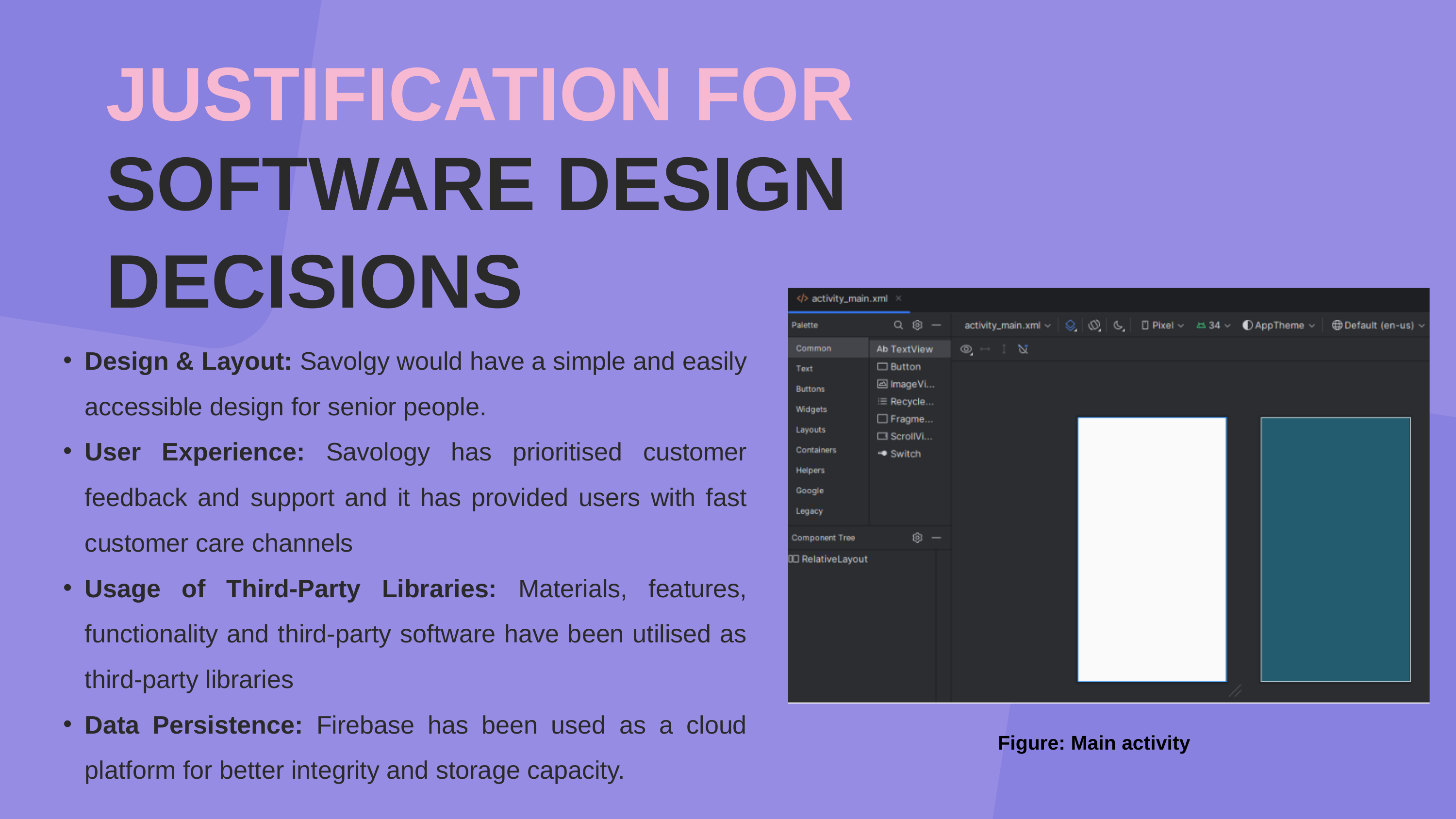

JUSTIFICATION FOR
SOFTWARE DESIGN DECISIONS

Design & Layout: Savolgy would have a simple and easily accessible design for senior people.
User Experience: Savology has prioritised customer feedback and support and it has provided users with fast customer care channels
Usage of Third-Party Libraries: Materials, features, functionality and third-party software have been utilised as third-party libraries
Data Persistence: Firebase has been used as a cloud platform for better integrity and storage capacity.

Figure: Main activity